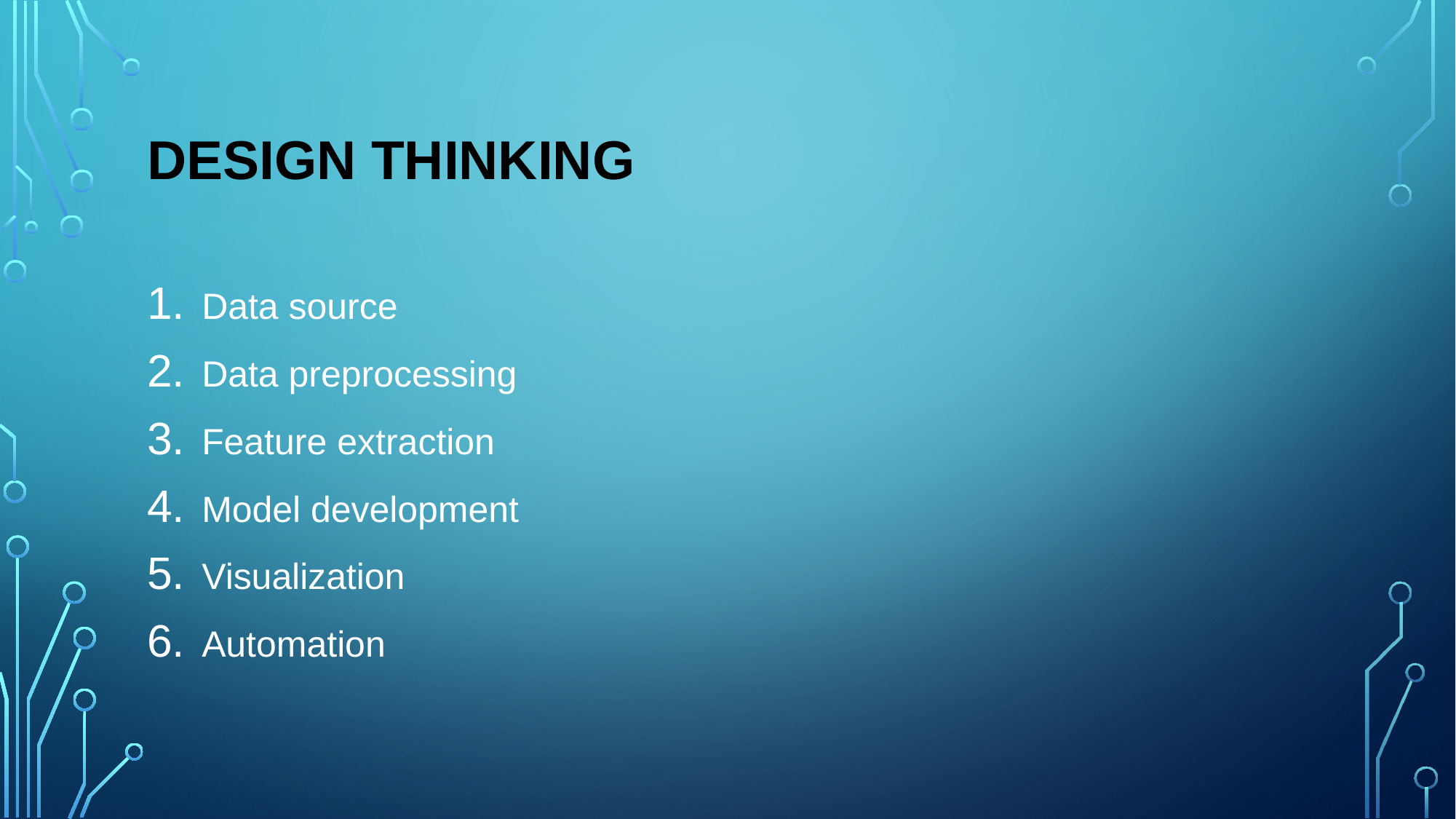

# Design thinking
Data source
Data preprocessing
Feature extraction
Model development
Visualization
Automation